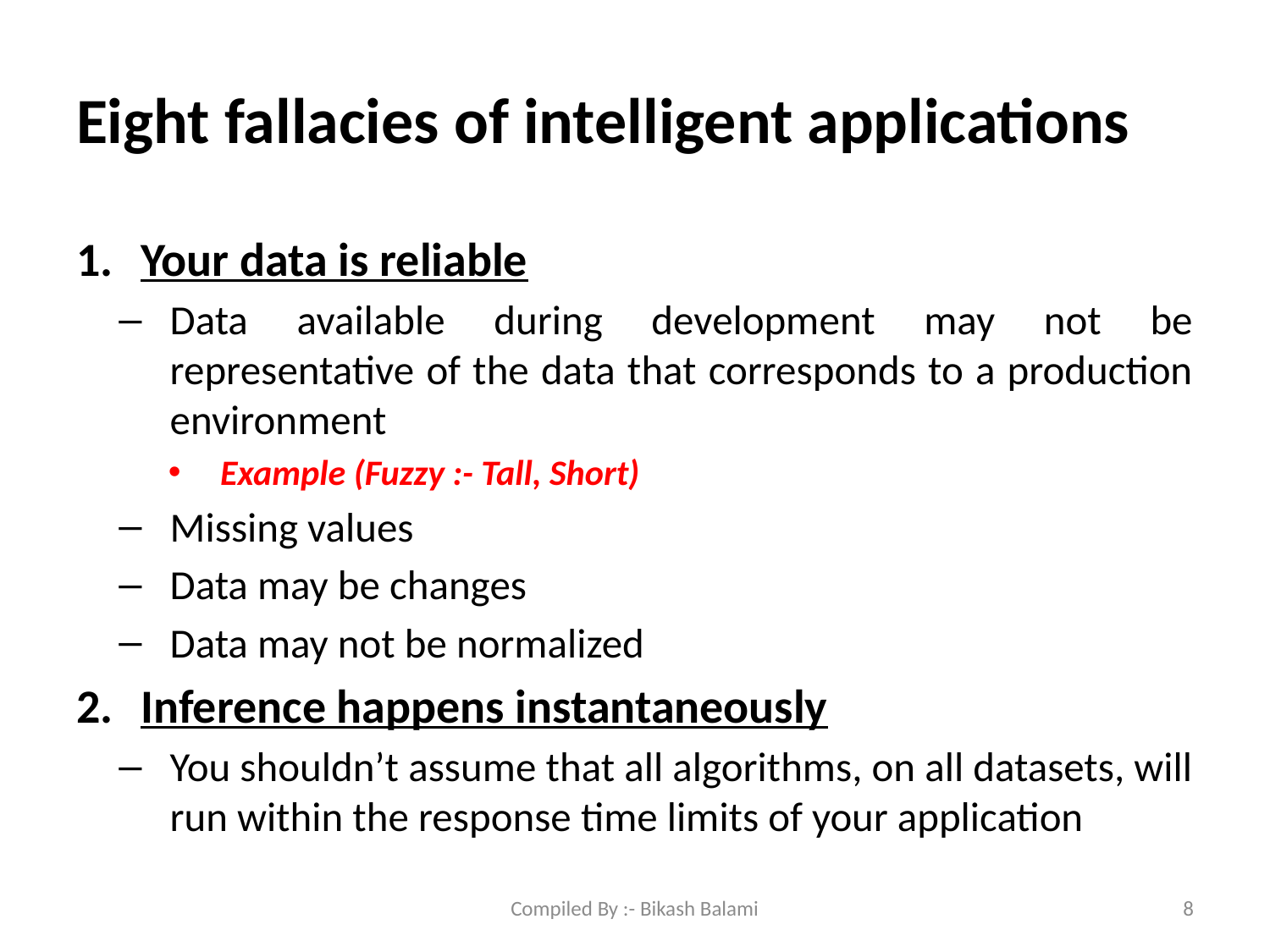

# Eight fallacies of intelligent applications
Your data is reliable
Data available during development may not be representative of the data that corresponds to a production environment
Example (Fuzzy :- Tall, Short)
Missing values
Data may be changes
Data may not be normalized
Inference happens instantaneously
You shouldn’t assume that all algorithms, on all datasets, will run within the response time limits of your application
Compiled By :- Bikash Balami
8